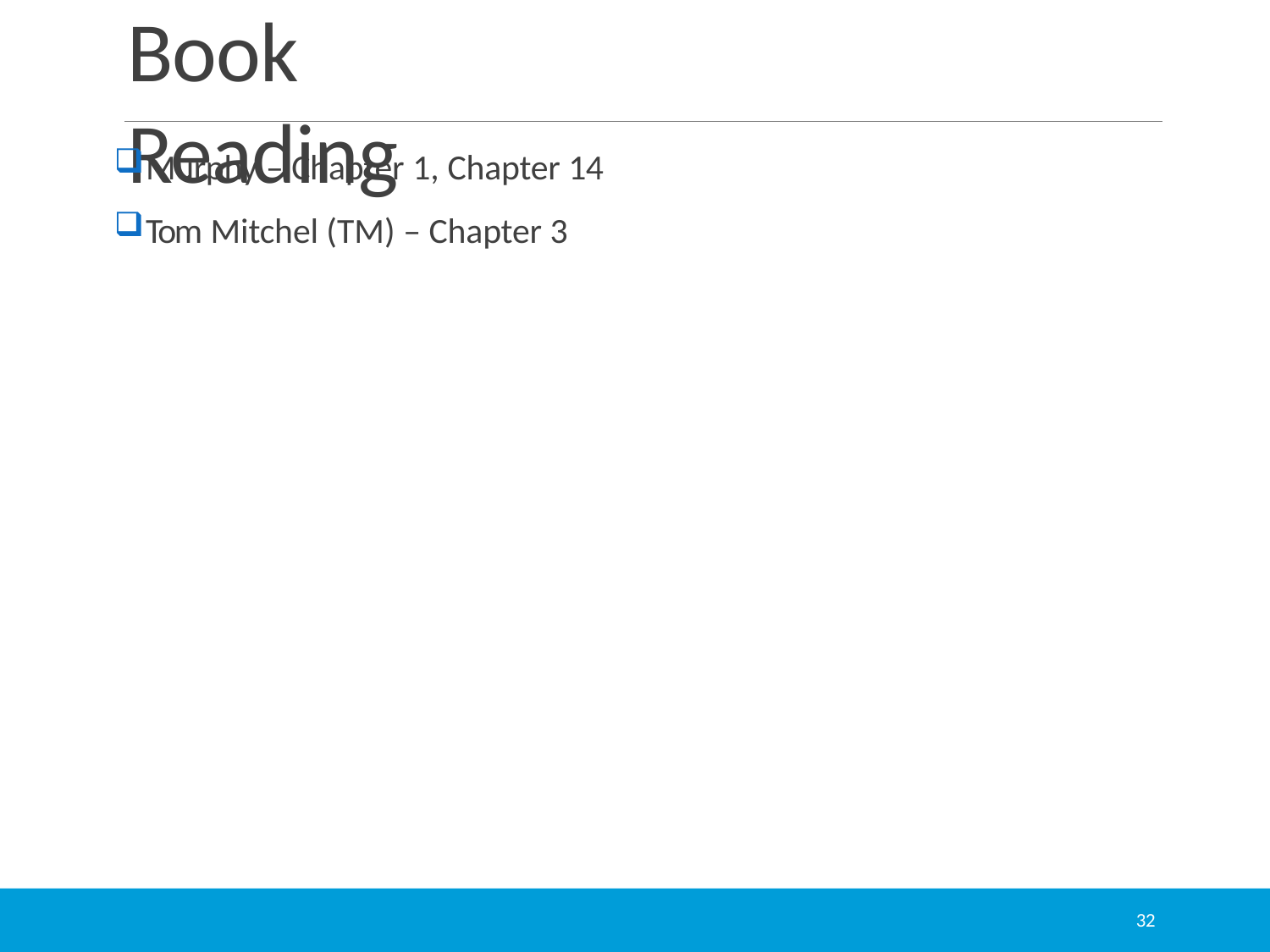

# Book Reading
Murphy – Chapter 1, Chapter 14
Tom Mitchel (TM) – Chapter 3
32